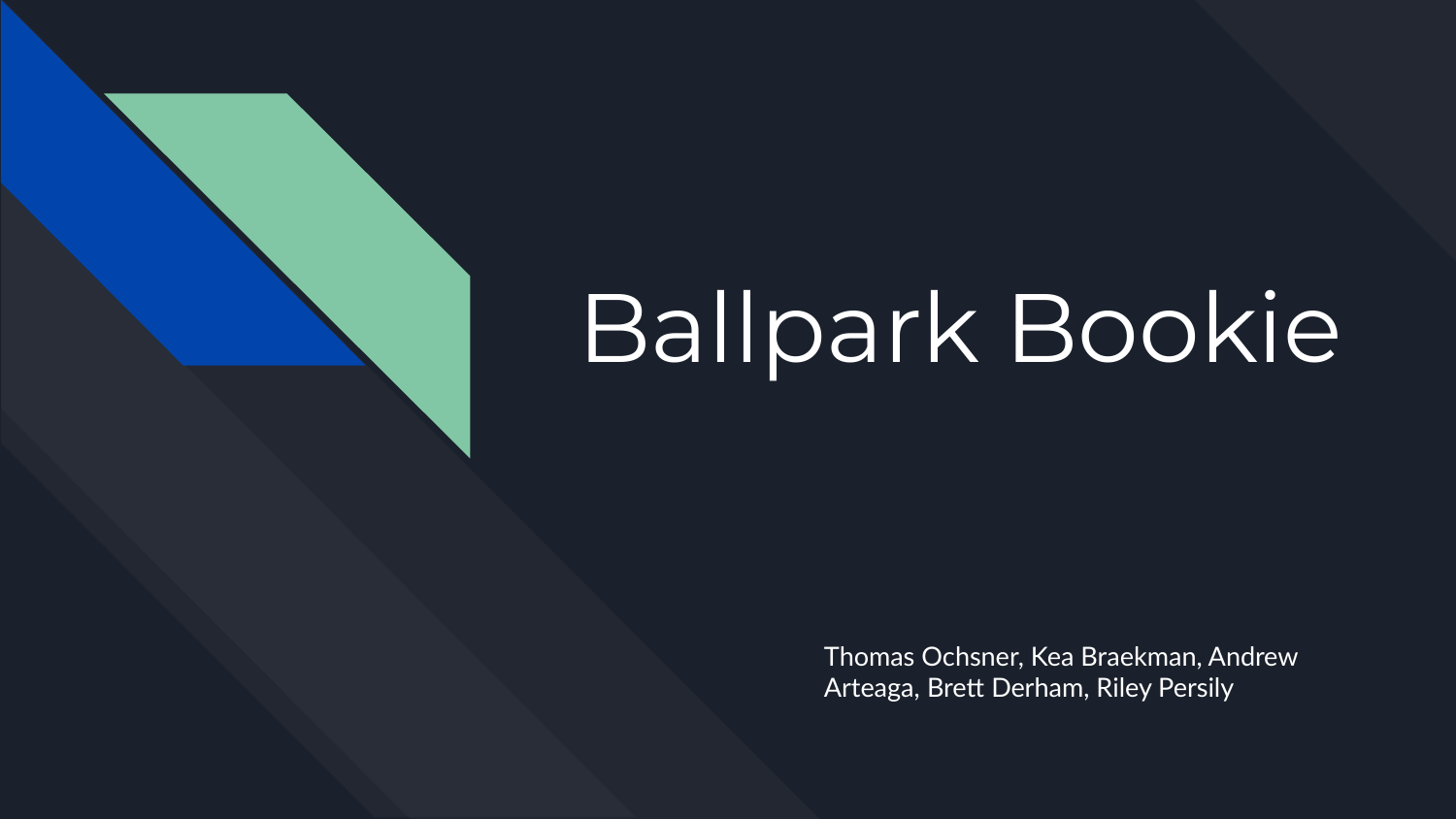

# Ballpark Bookie
Thomas Ochsner, Kea Braekman, Andrew Arteaga, Brett Derham, Riley Persily